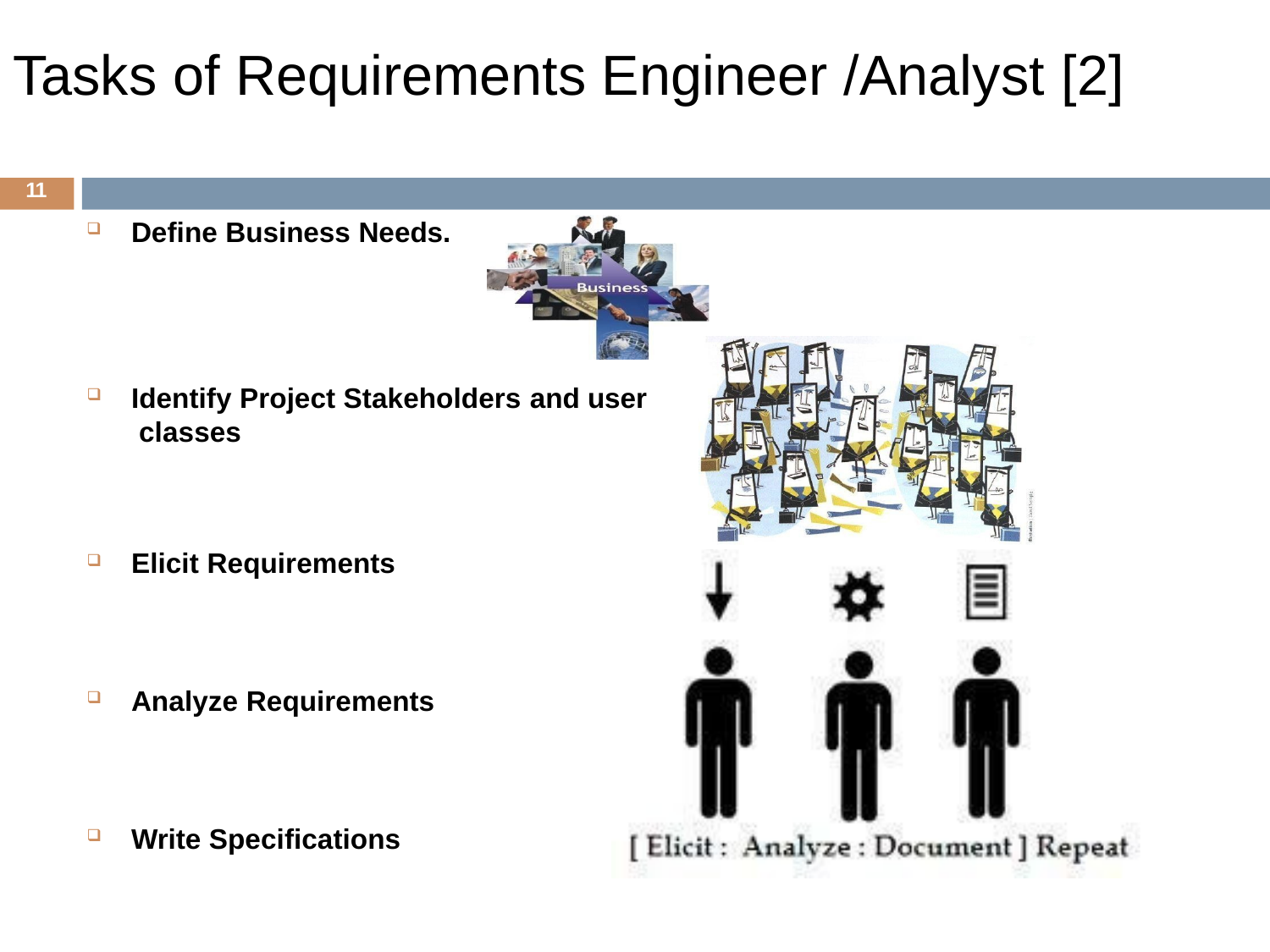

# Tasks of Requirements Engineer /Analyst [2]
11
Define Business Needs.

Identify Project Stakeholders and user  classes
Elicit Requirements
Analyze Requirements
Write Specifications